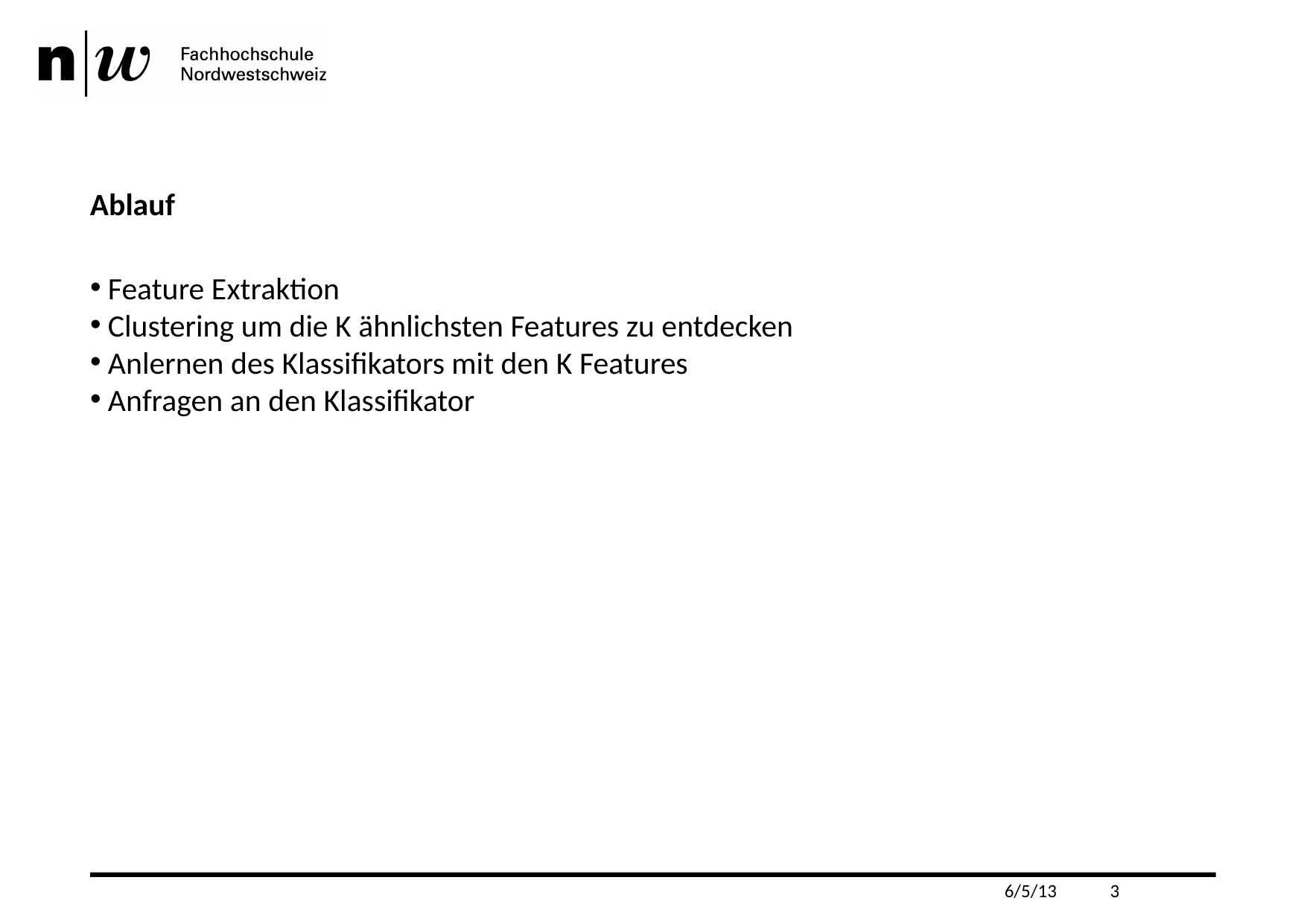

Ablauf
 Feature Extraktion
 Clustering um die K ähnlichsten Features zu entdecken
 Anlernen des Klassifikators mit den K Features
 Anfragen an den Klassifikator
6/5/13
3